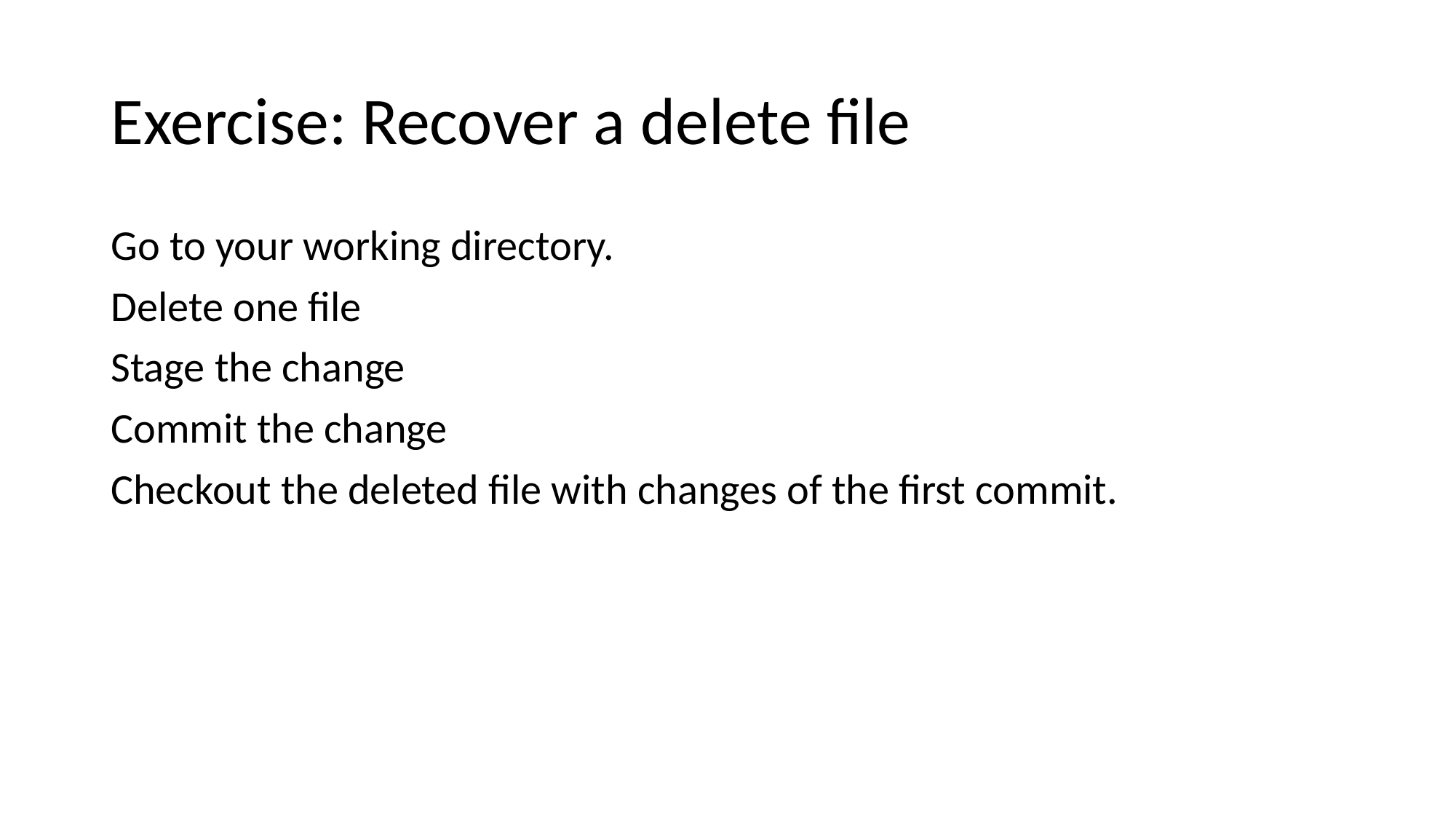

# Exercise: Recover a delete file
Go to your working directory.
Delete one file
Stage the change
Commit the change
Checkout the deleted file with changes of the first commit.